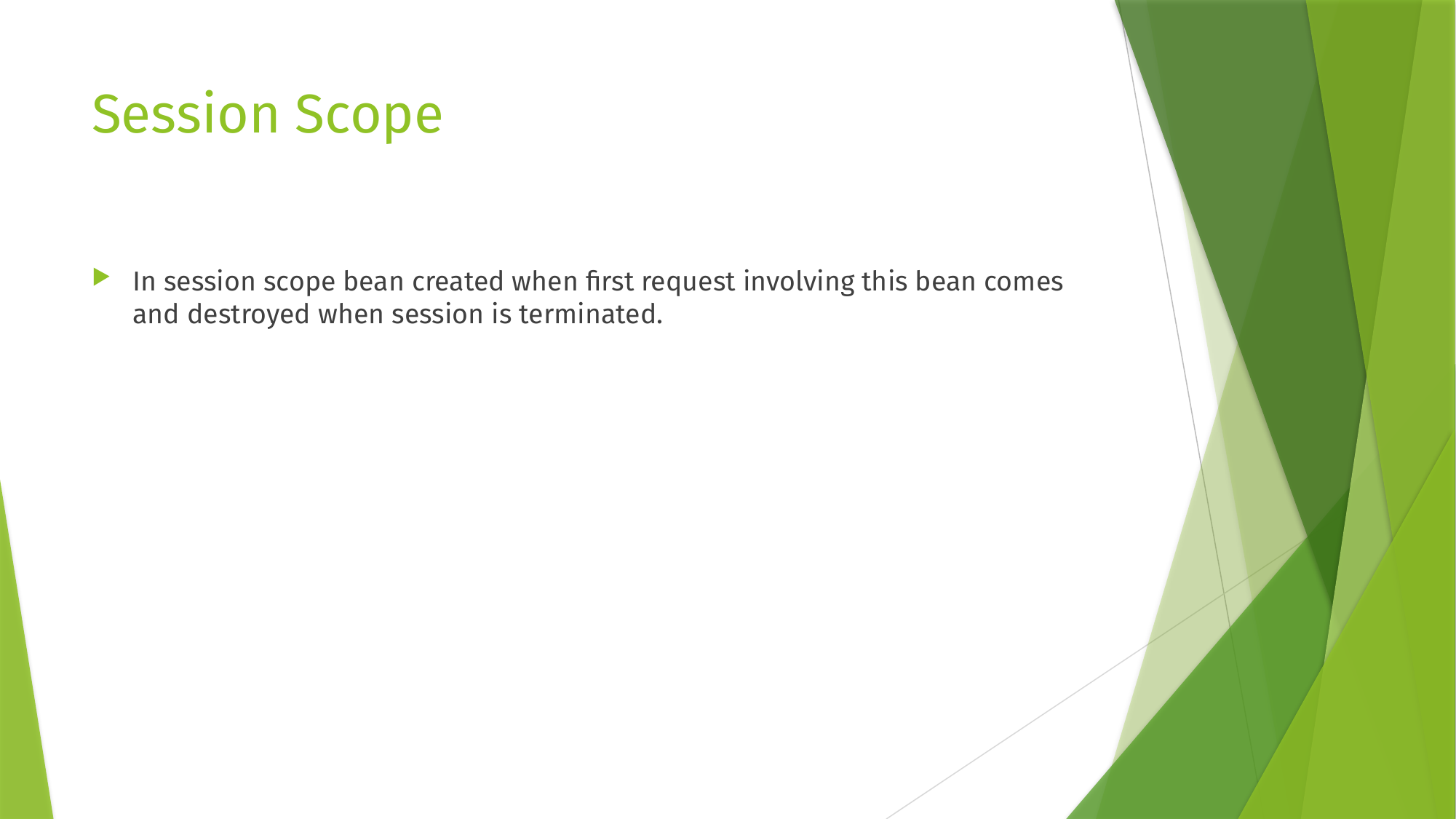

# Session Scope
In session scope bean created when first request involving this bean comes and destroyed when session is terminated.